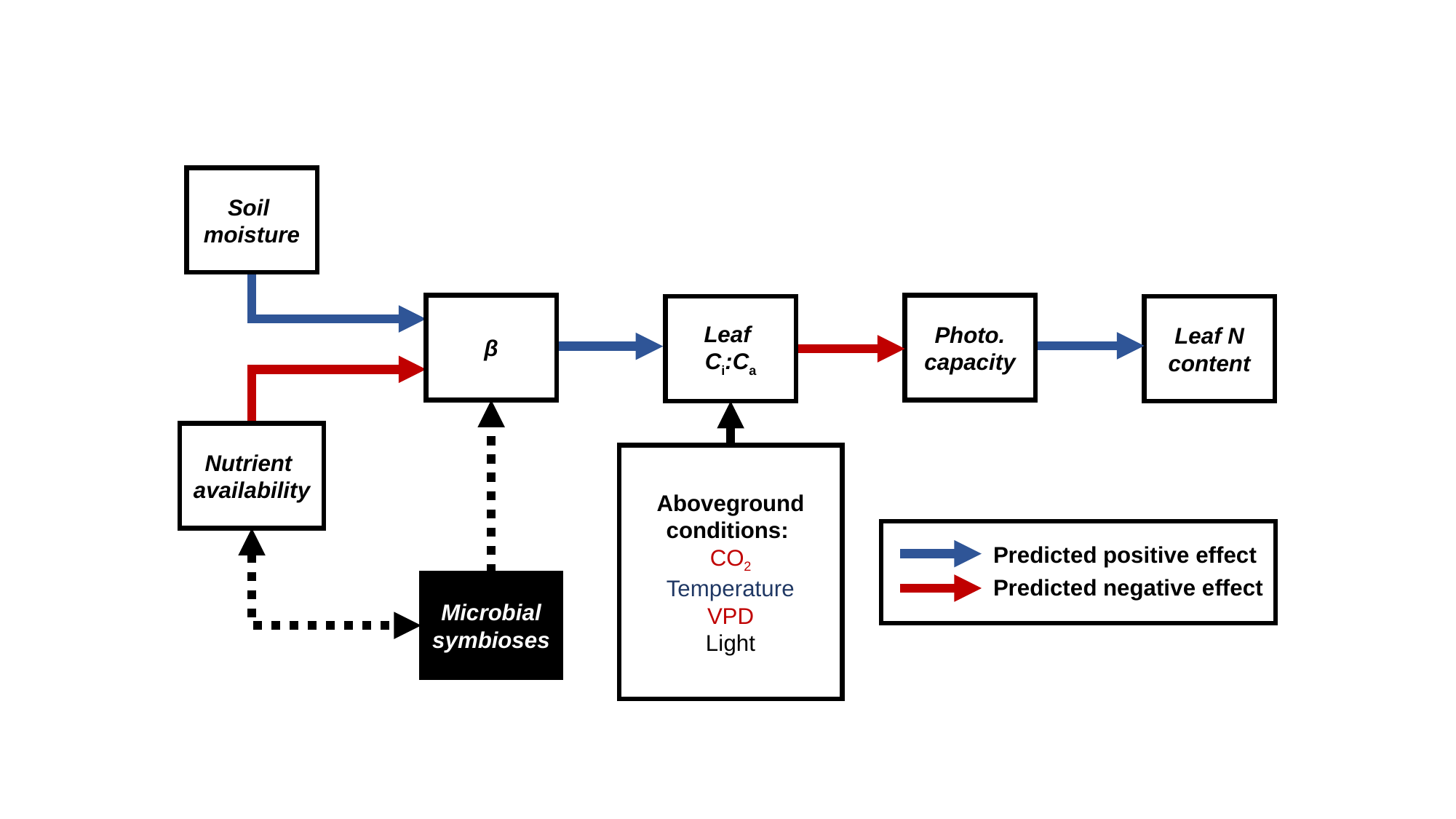

Soil
moisture
Photo. capacity
β
Leaf
Ci:Ca
Leaf N content
Nutrient
availability
Aboveground conditions:
CO2
Temperature
VPD
Light

Predicted positive effect
Predicted negative effect
Microbial
symbioses